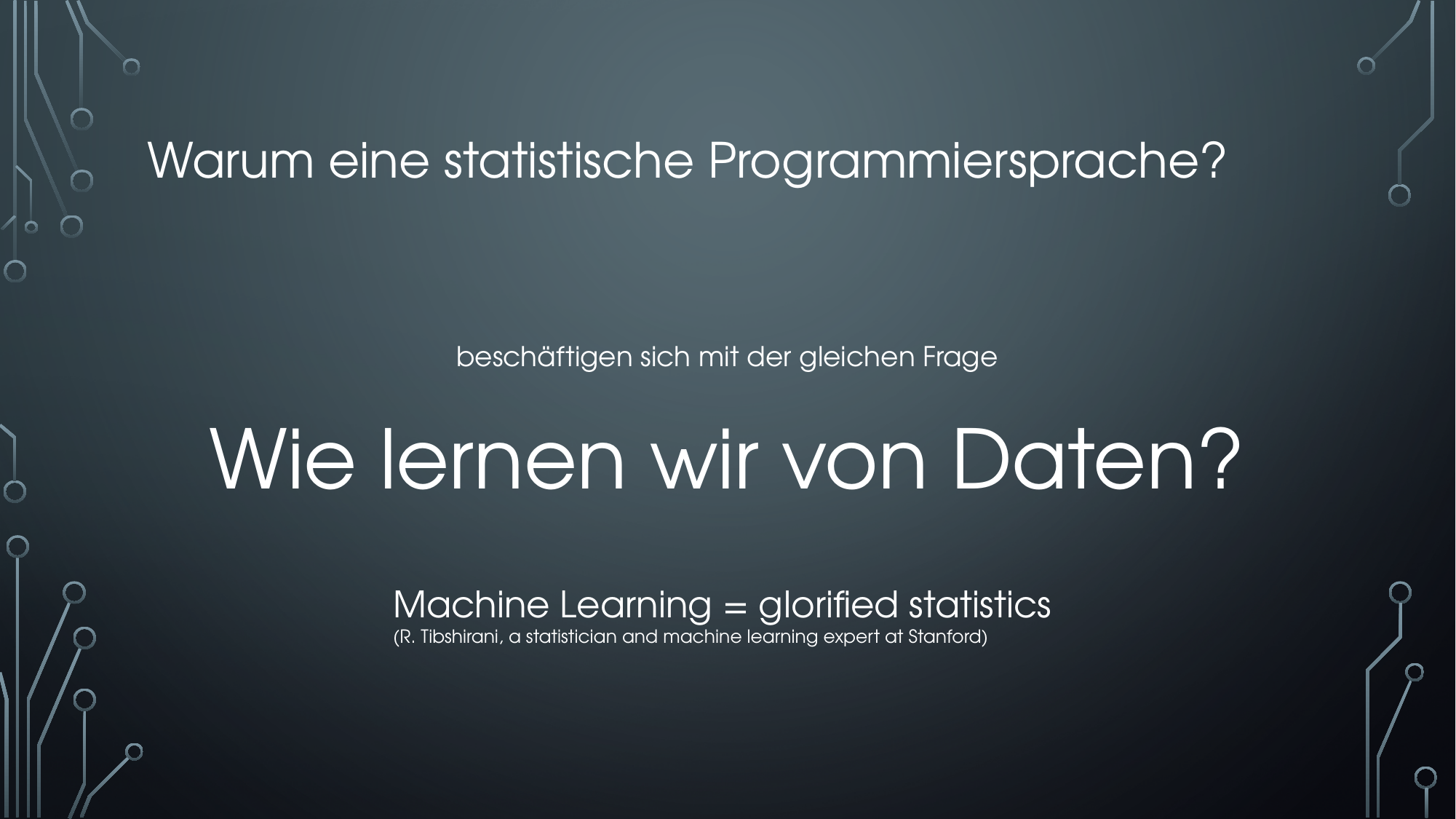

# Warum eine statistische Programmiersprache?

beschäftigen sich mit der gleichen Frage
Wie lernen wir von Daten?
Machine Learning = glorified statistics
(R. Tibshirani, a statistician and machine learning expert at Stanford)